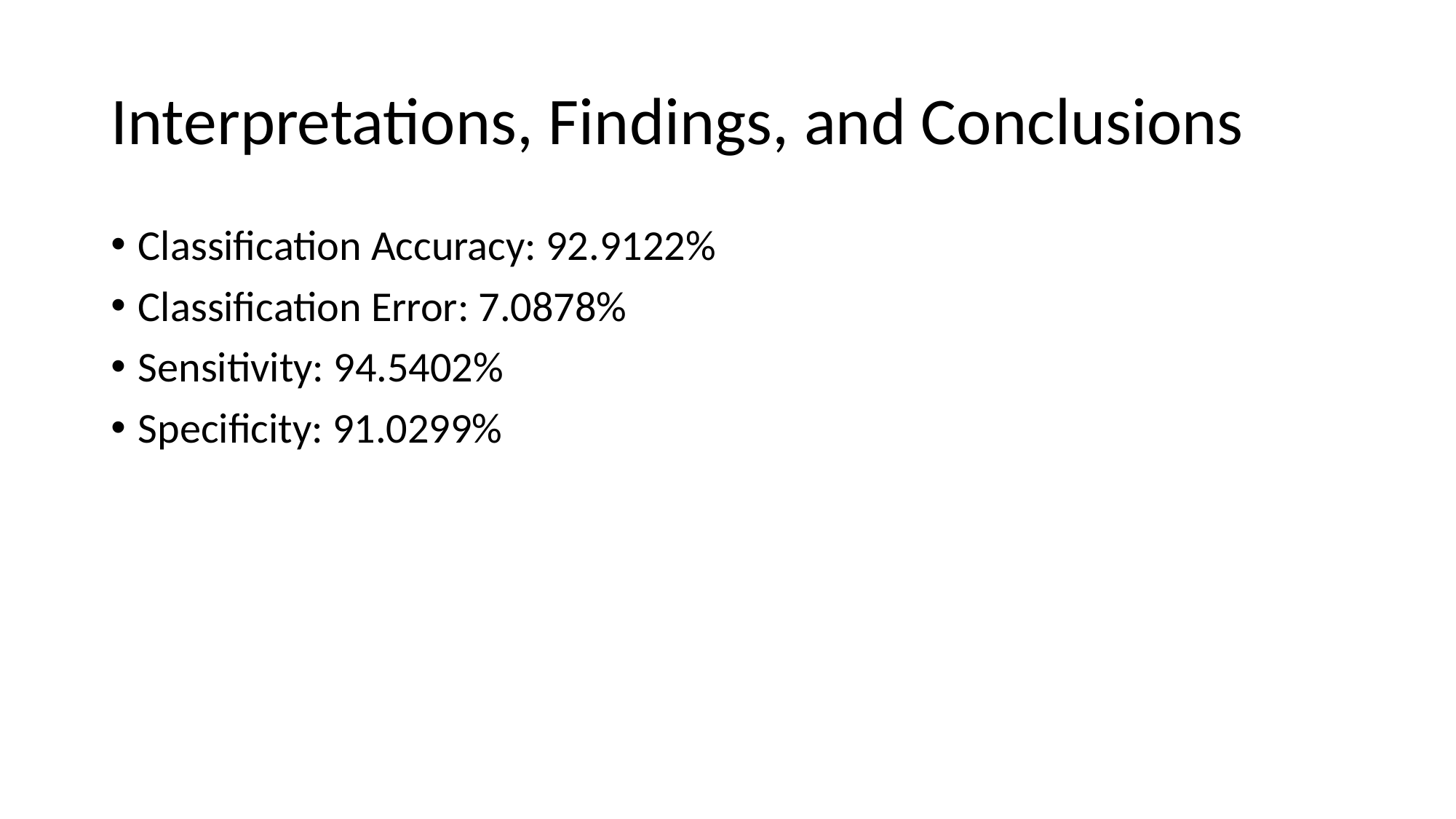

# Interpretations, Findings, and Conclusions
Classification Accuracy: 92.9122%
Classification Error: 7.0878%
Sensitivity: 94.5402%
Specificity: 91.0299%